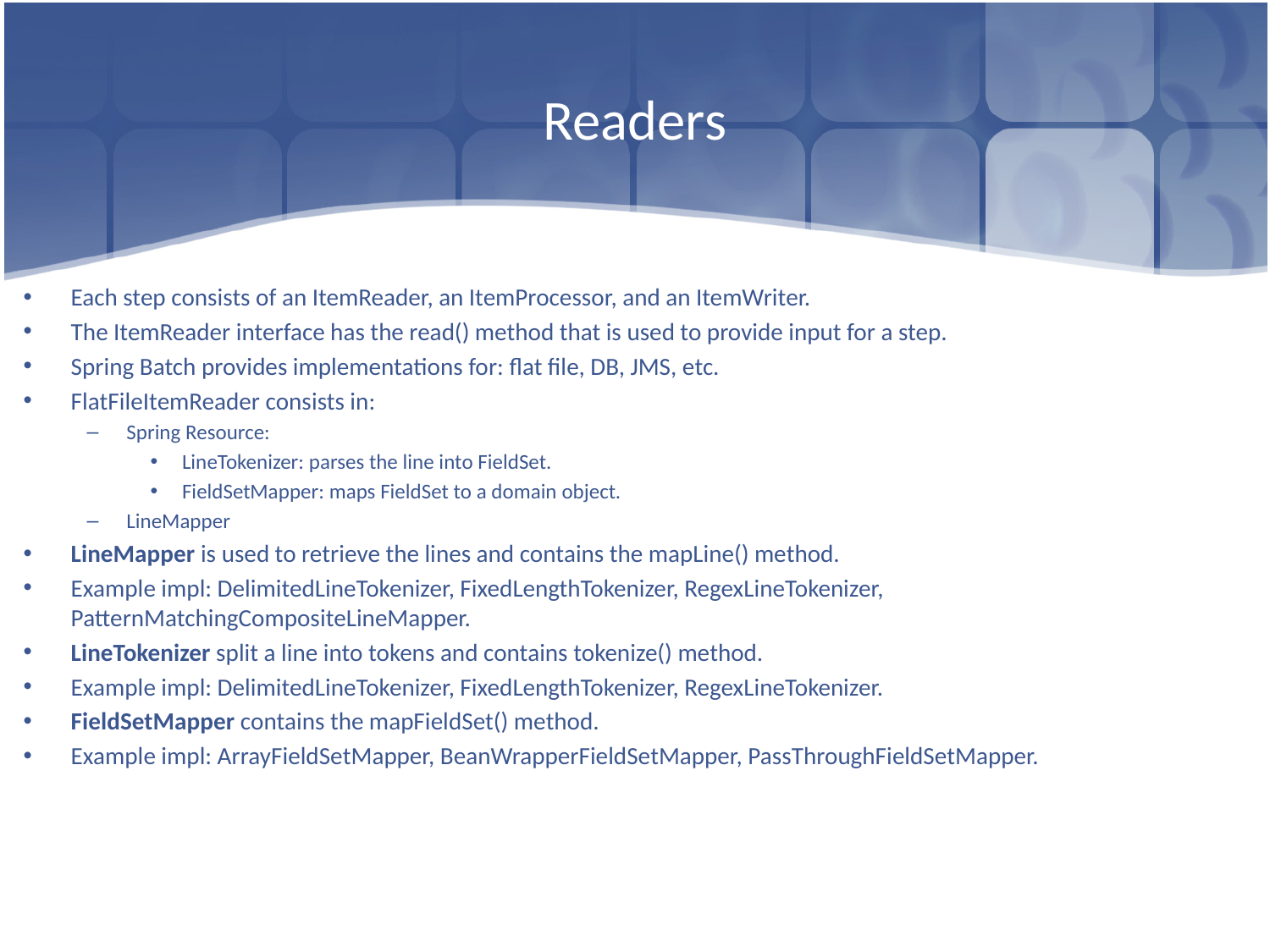

# Readers
Each step consists of an ItemReader, an ItemProcessor, and an ItemWriter.
The ItemReader interface has the read() method that is used to provide input for a step.
Spring Batch provides implementations for: flat file, DB, JMS, etc.
FlatFileItemReader consists in:
Spring Resource:
LineTokenizer: parses the line into FieldSet.
FieldSetMapper: maps FieldSet to a domain object.
LineMapper
LineMapper is used to retrieve the lines and contains the mapLine() method.
Example impl: DelimitedLineTokenizer, FixedLengthTokenizer, RegexLineTokenizer, PatternMatchingCompositeLineMapper.
LineTokenizer split a line into tokens and contains tokenize() method.
Example impl: DelimitedLineTokenizer, FixedLengthTokenizer, RegexLineTokenizer.
FieldSetMapper contains the mapFieldSet() method.
Example impl: ArrayFieldSetMapper, BeanWrapperFieldSetMapper, PassThroughFieldSetMapper.